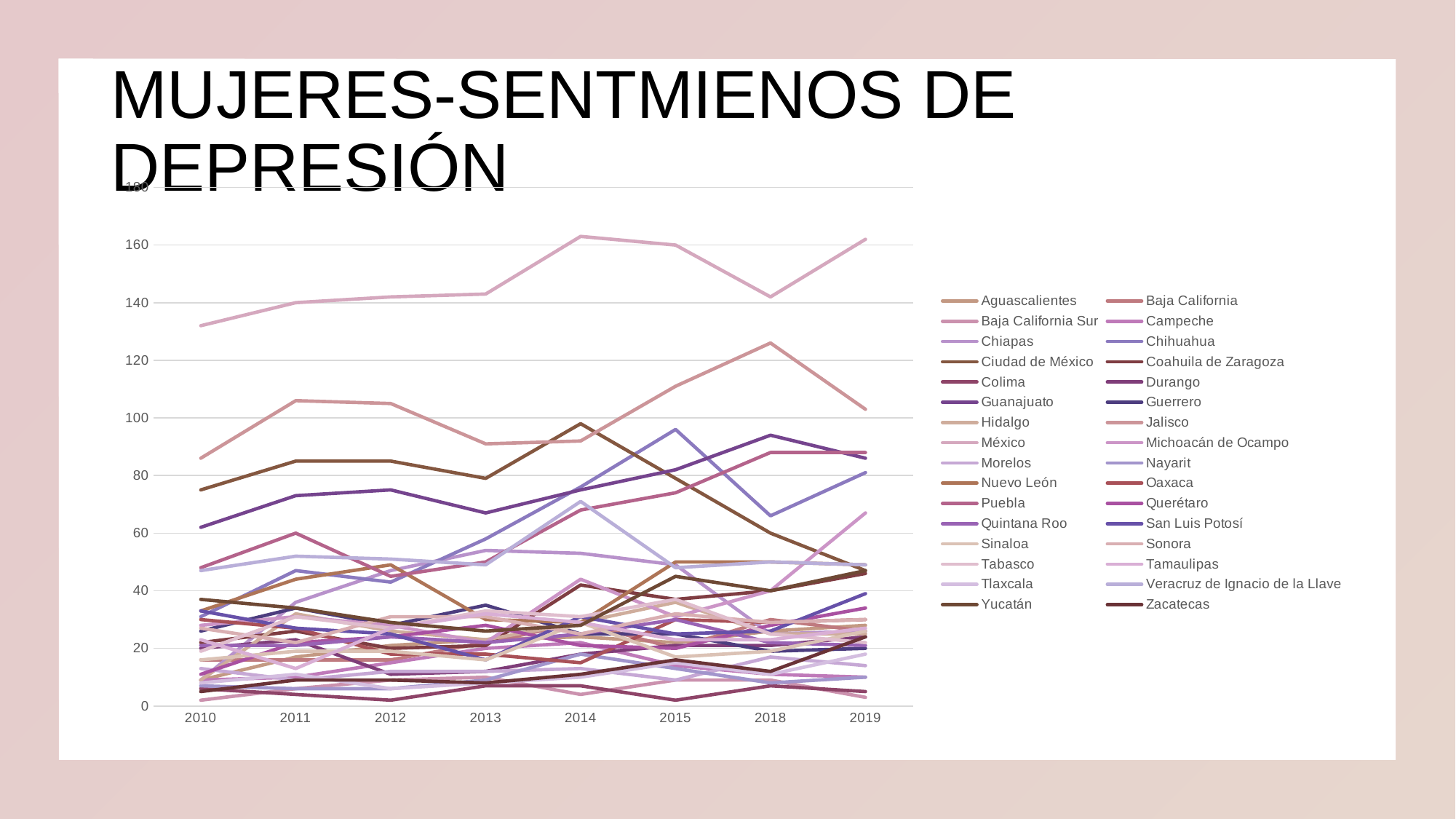

# MUJERES-SENTMIENOS DE DEPRESIÓN

### Chart

| Category | Aguascalientes | Baja California | Baja California Sur | Campeche | Chiapas | Chihuahua | Ciudad de México | Coahuila de Zaragoza | Colima | Durango | Guanajuato | Guerrero | Hidalgo | Jalisco | México | Michoacán de Ocampo | Morelos | Nayarit | Nuevo León | Oaxaca | Puebla | Querétaro | Quintana Roo | San Luis Potosí | Sinaloa | Sonora | Tabasco | Tamaulipas | Tlaxcala | Veracruz de Ignacio de la Llave | Yucatán | Zacatecas |
|---|---|---|---|---|---|---|---|---|---|---|---|---|---|---|---|---|---|---|---|---|---|---|---|---|---|---|---|---|---|---|---|---|
| 2010 | 9.0 | 16.0 | 2.0 | 9.0 | 9.0 | 31.0 | 75.0 | 22.0 | 6.0 | 20.0 | 62.0 | 26.0 | 9.0 | 86.0 | 132.0 | 28.0 | 13.0 | 7.0 | 33.0 | 30.0 | 48.0 | 11.0 | 21.0 | 33.0 | 16.0 | 27.0 | 19.0 | 23.0 | 8.0 | 47.0 | 37.0 | 5.0 |
| 2011 | 17.0 | 16.0 | 6.0 | 10.0 | 36.0 | 47.0 | 85.0 | 26.0 | 4.0 | 23.0 | 73.0 | 34.0 | 32.0 | 106.0 | 140.0 | 31.0 | 9.0 | 6.0 | 44.0 | 27.0 | 60.0 | 22.0 | 21.0 | 27.0 | 19.0 | 22.0 | 31.0 | 13.0 | 11.0 | 52.0 | 34.0 | 9.0 |
| 2012 | 21.0 | 16.0 | 9.0 | 15.0 | 47.0 | 43.0 | 85.0 | 20.0 | 2.0 | 11.0 | 75.0 | 28.0 | 26.0 | 105.0 | 142.0 | 28.0 | 12.0 | 6.0 | 49.0 | 18.0 | 45.0 | 24.0 | 24.0 | 25.0 | 19.0 | 31.0 | 27.0 | 27.0 | 6.0 | 51.0 | 29.0 | 9.0 |
| 2013 | 23.0 | 22.0 | 10.0 | 20.0 | 54.0 | 58.0 | 79.0 | 21.0 | 7.0 | 12.0 | 67.0 | 35.0 | 23.0 | 91.0 | 143.0 | 22.0 | 12.0 | 9.0 | 30.0 | 18.0 | 50.0 | 28.0 | 22.0 | 16.0 | 16.0 | 31.0 | 33.0 | 32.0 | 8.0 | 49.0 | 26.0 | 8.0 |
| 2014 | 24.0 | 29.0 | 4.0 | 22.0 | 53.0 | 76.0 | 98.0 | 42.0 | 7.0 | 18.0 | 75.0 | 25.0 | 29.0 | 92.0 | 163.0 | 44.0 | 13.0 | 18.0 | 29.0 | 15.0 | 68.0 | 21.0 | 25.0 | 31.0 | 29.0 | 25.0 | 31.0 | 29.0 | 10.0 | 71.0 | 28.0 | 11.0 |
| 2015 | 22.0 | 20.0 | 9.0 | 14.0 | 49.0 | 96.0 | 79.0 | 37.0 | 2.0 | 21.0 | 82.0 | 25.0 | 36.0 | 111.0 | 160.0 | 31.0 | 9.0 | 13.0 | 50.0 | 30.0 | 74.0 | 20.0 | 30.0 | 25.0 | 17.0 | 32.0 | 37.0 | 23.0 | 15.0 | 48.0 | 45.0 | 16.0 |
| 2018 | 26.0 | 30.0 | 9.0 | 11.0 | 25.0 | 66.0 | 60.0 | 40.0 | 7.0 | 21.0 | 94.0 | 19.0 | 25.0 | 126.0 | 142.0 | 40.0 | 17.0 | 8.0 | 50.0 | 29.0 | 88.0 | 28.0 | 22.0 | 26.0 | 19.0 | 29.0 | 25.0 | 23.0 | 11.0 | 50.0 | 40.0 | 12.0 |
| 2019 | 28.0 | 26.0 | 3.0 | 10.0 | 26.0 | 81.0 | 47.0 | 46.0 | 5.0 | 24.0 | 86.0 | 20.0 | 25.0 | 103.0 | 162.0 | 67.0 | 14.0 | 10.0 | 49.0 | 30.0 | 88.0 | 34.0 | 21.0 | 39.0 | 26.0 | 30.0 | 22.0 | 27.0 | 18.0 | 49.0 | 47.0 | 24.0 |